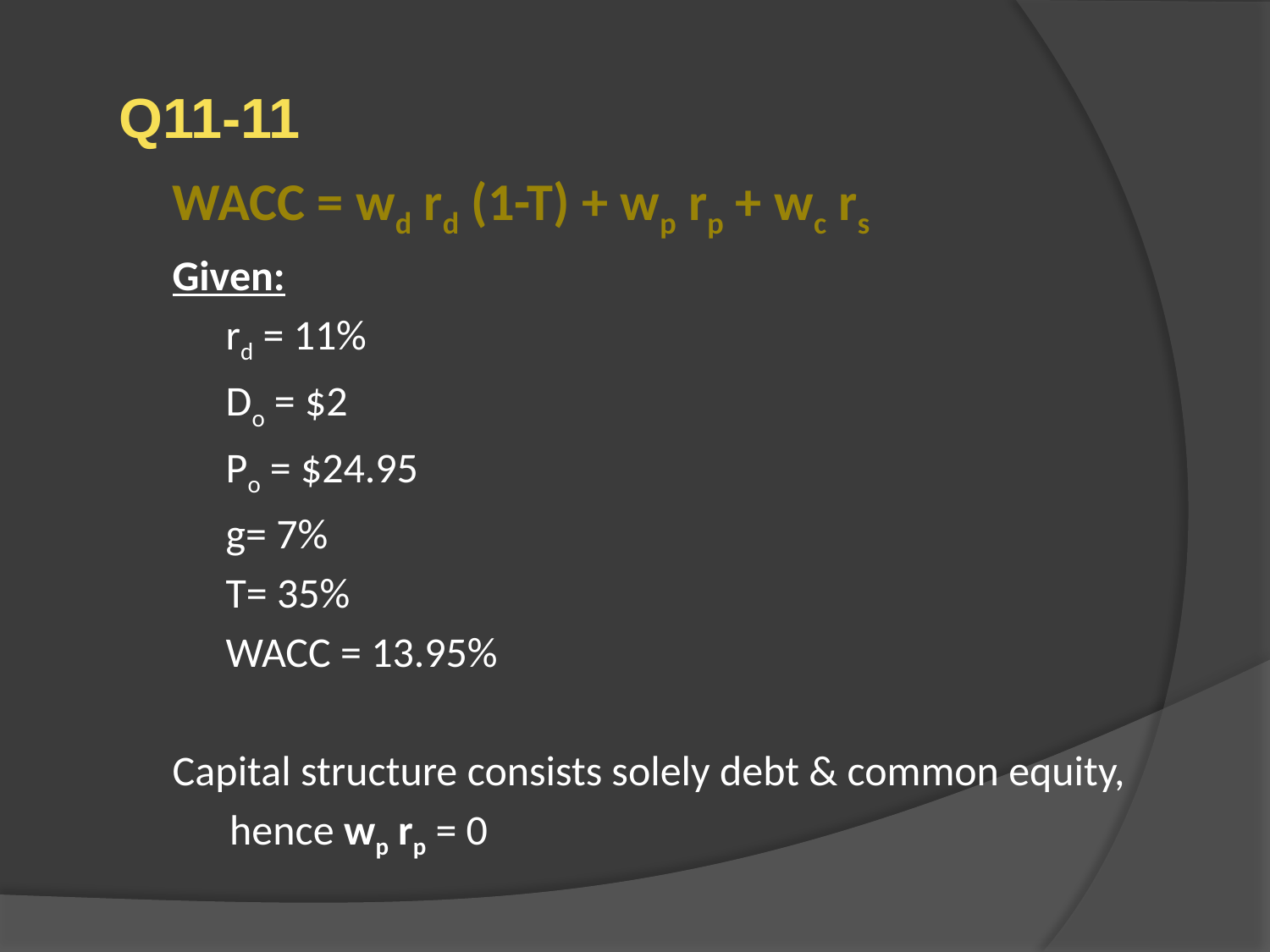

Q11-11
WACC = wd rd (1-T) + wp rp + wc rs
Given:
	rd = 11%
	Do = $2
	Po = $24.95
	g= 7%
	T= 35%
	WACC = 13.95%

Capital structure consists solely debt & common equity,
      hence wp rp = 0